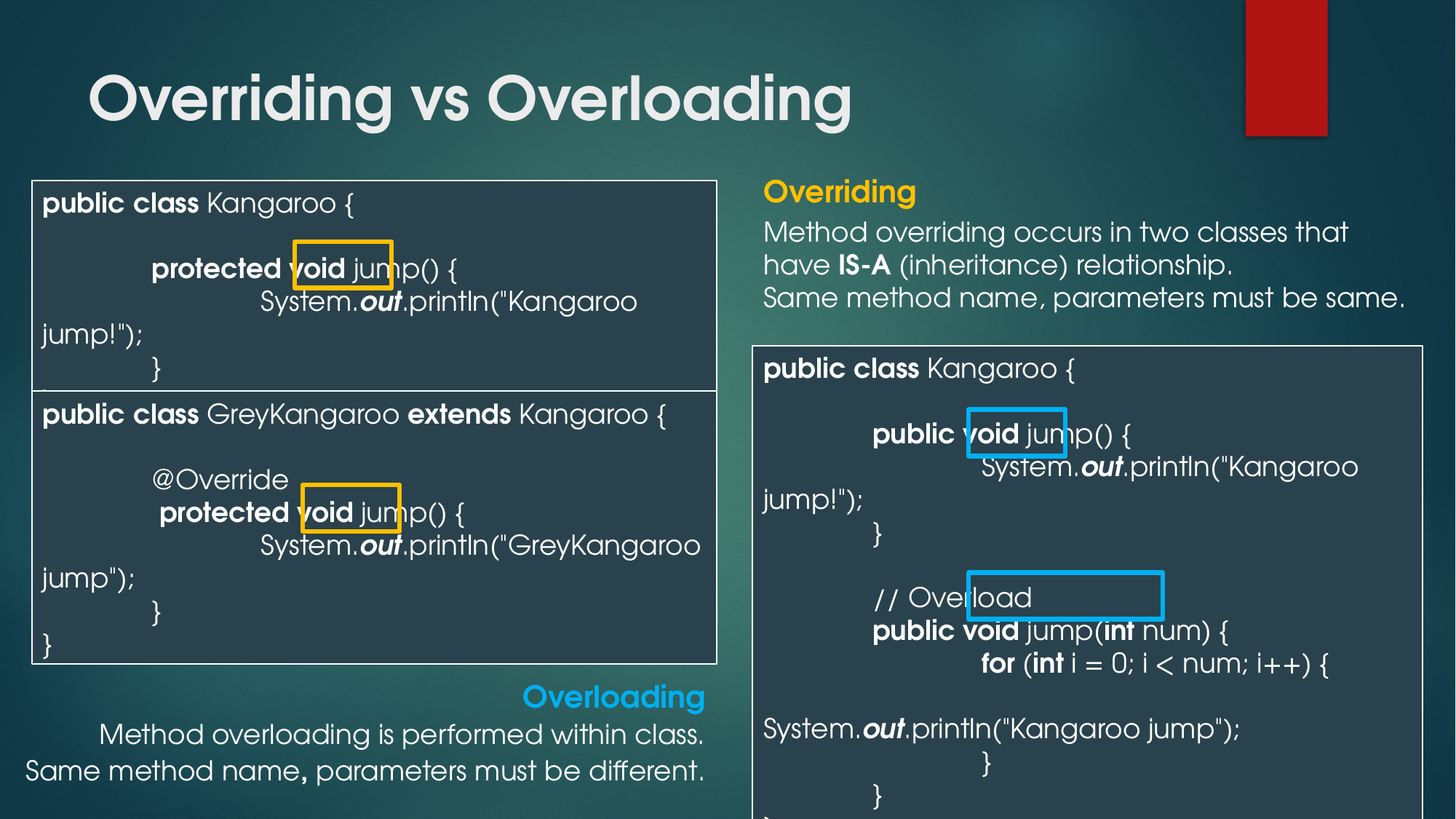

# Overriding vs Overloading
Overriding
public class Kangaroo {

	protected void jump() {
		System.out.println("Kangaroo jump!");
	}
}
Method overriding occurs in two classes that have IS-A (inheritance) relationship.

Same method name, parameters must be same.
public class Kangaroo {

	public void jump() {
		System.out.println("Kangaroo jump!");
	}

	// Overload
	public void jump(int num) {
		for (int i = 0; i < num; i++) {
			System.out.println("Kangaroo jump");
		}
	}
}
public class GreyKangaroo extends Kangaroo {

	@Override
	 protected void jump() {
		System.out.println("GreyKangaroo jump");
	}
}

Overloading
Method overloading is performed within class.
Same method name, parameters must be different.